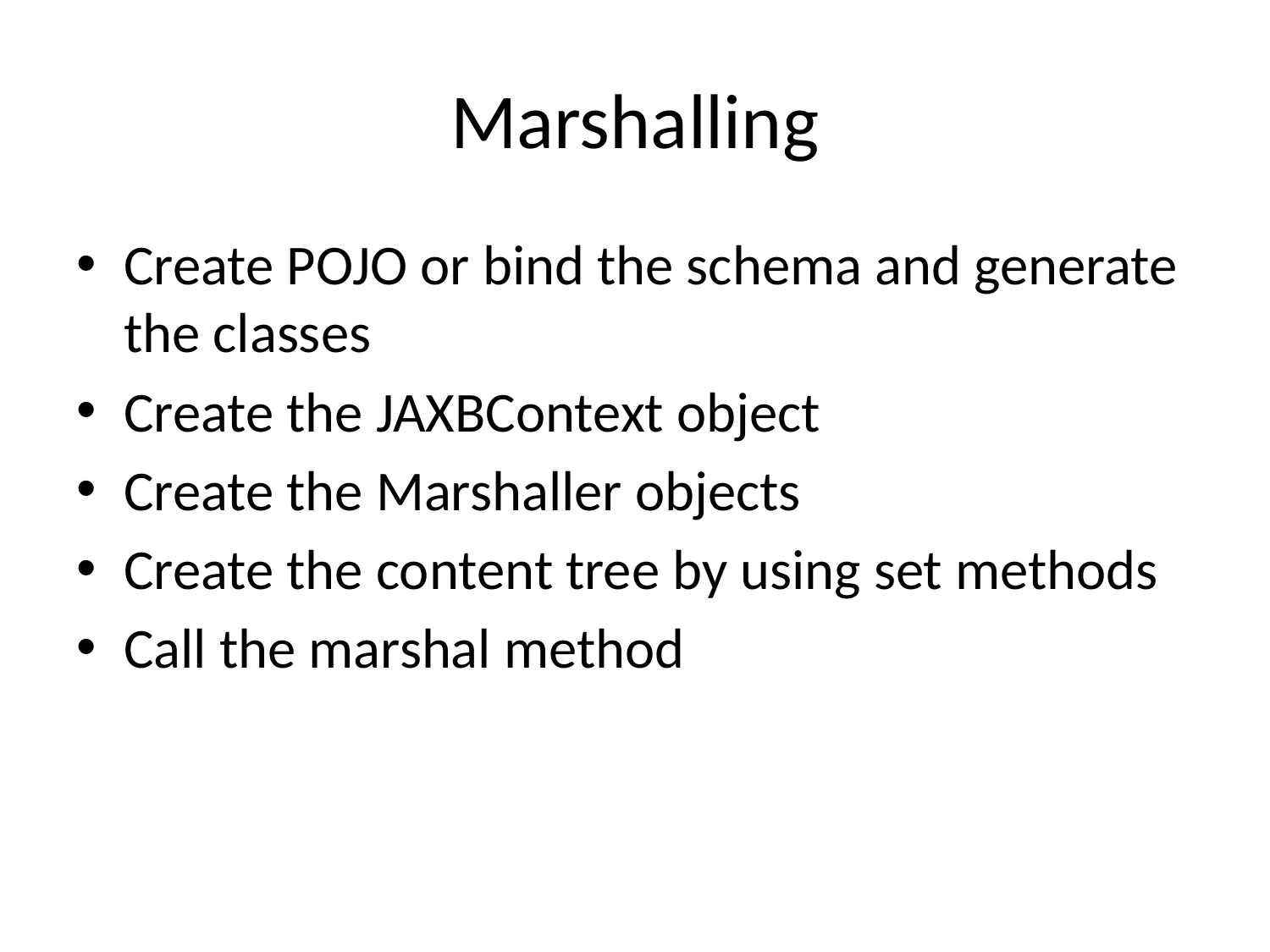

# Marshalling
Create POJO or bind the schema and generate the classes
Create the JAXBContext object
Create the Marshaller objects
Create the content tree by using set methods
Call the marshal method